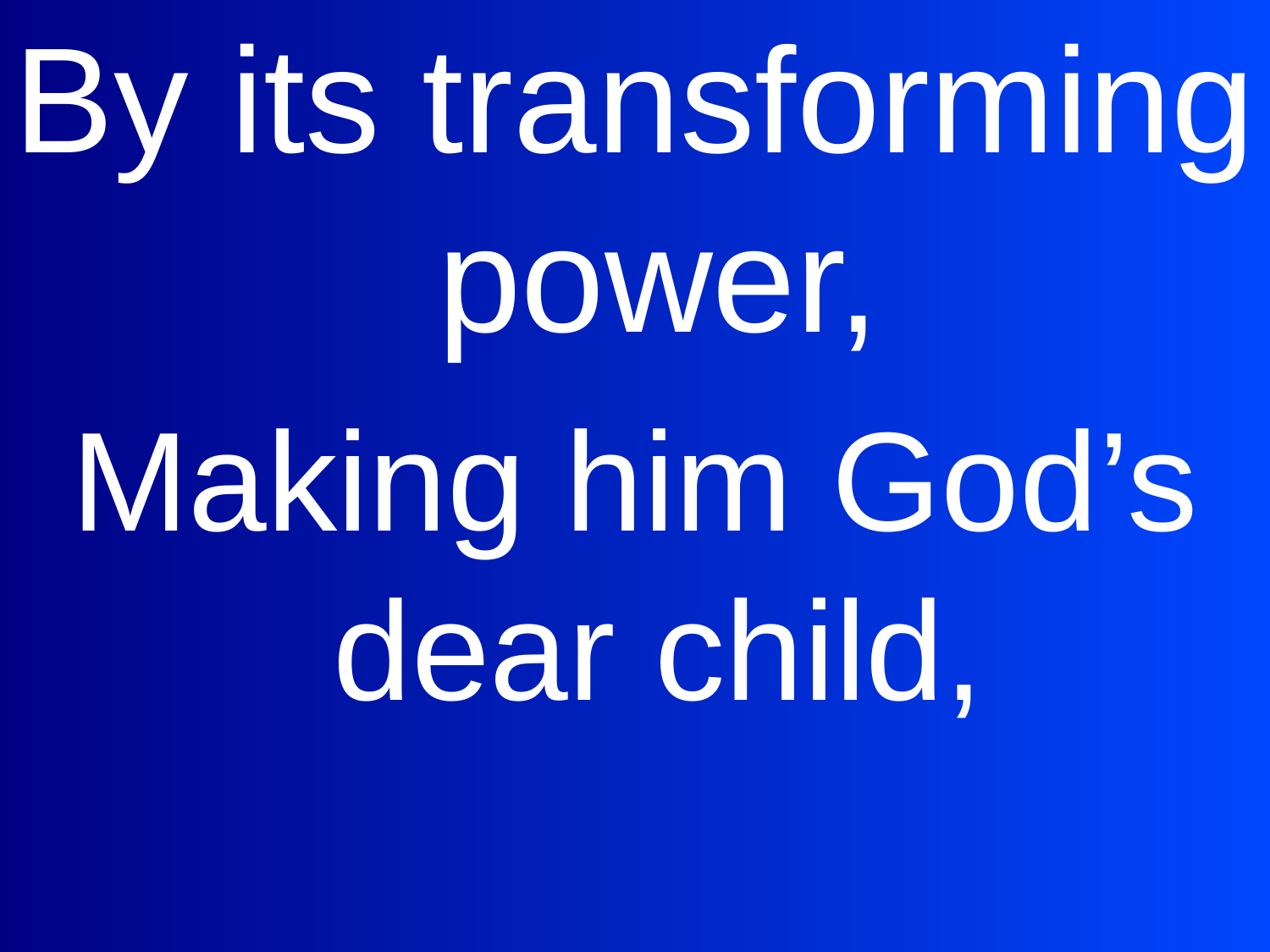

By its transforming power,
Making him God’s dear child,